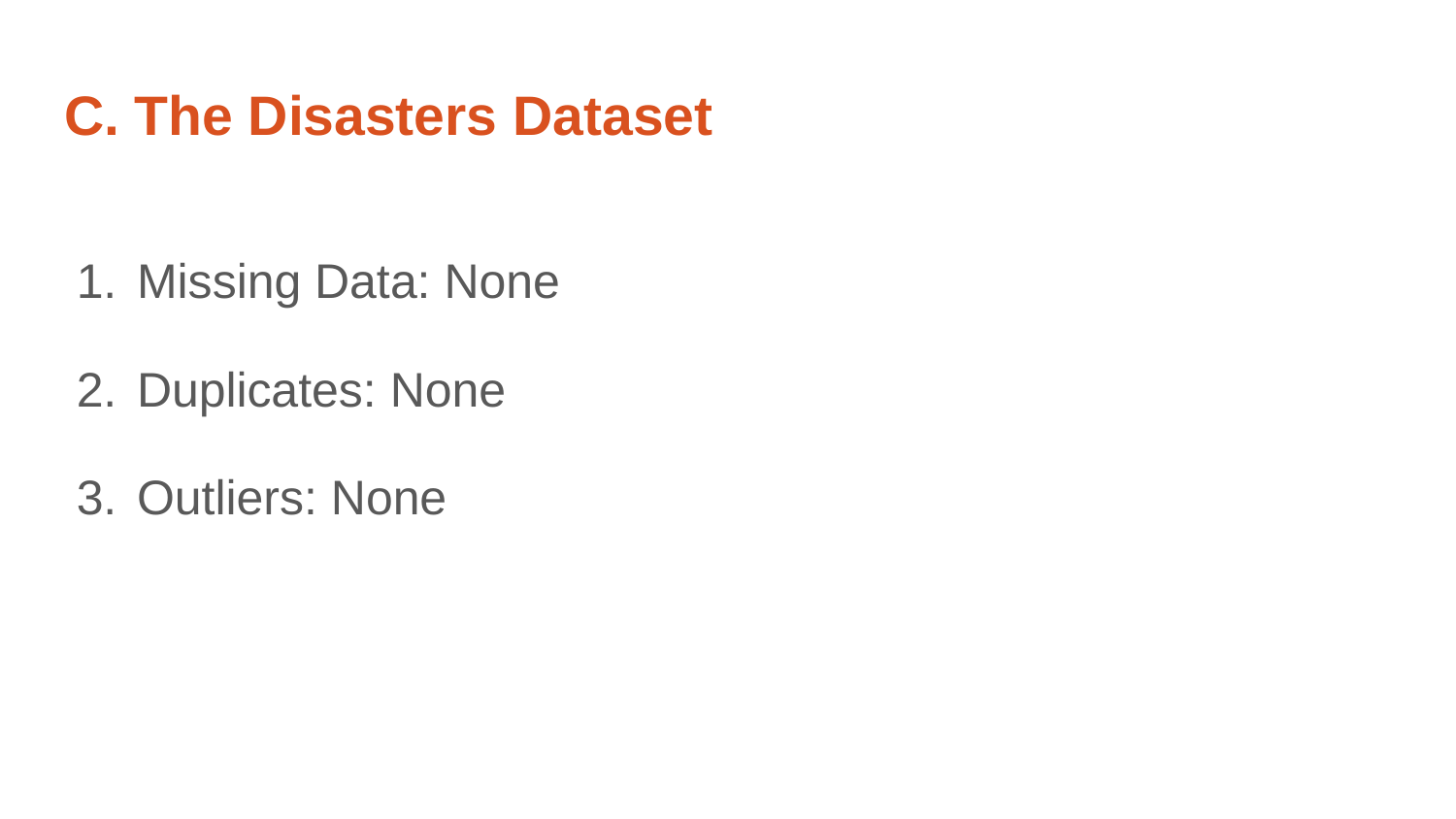

# C. The Disasters Dataset
Missing Data: None
Duplicates: None
Outliers: None